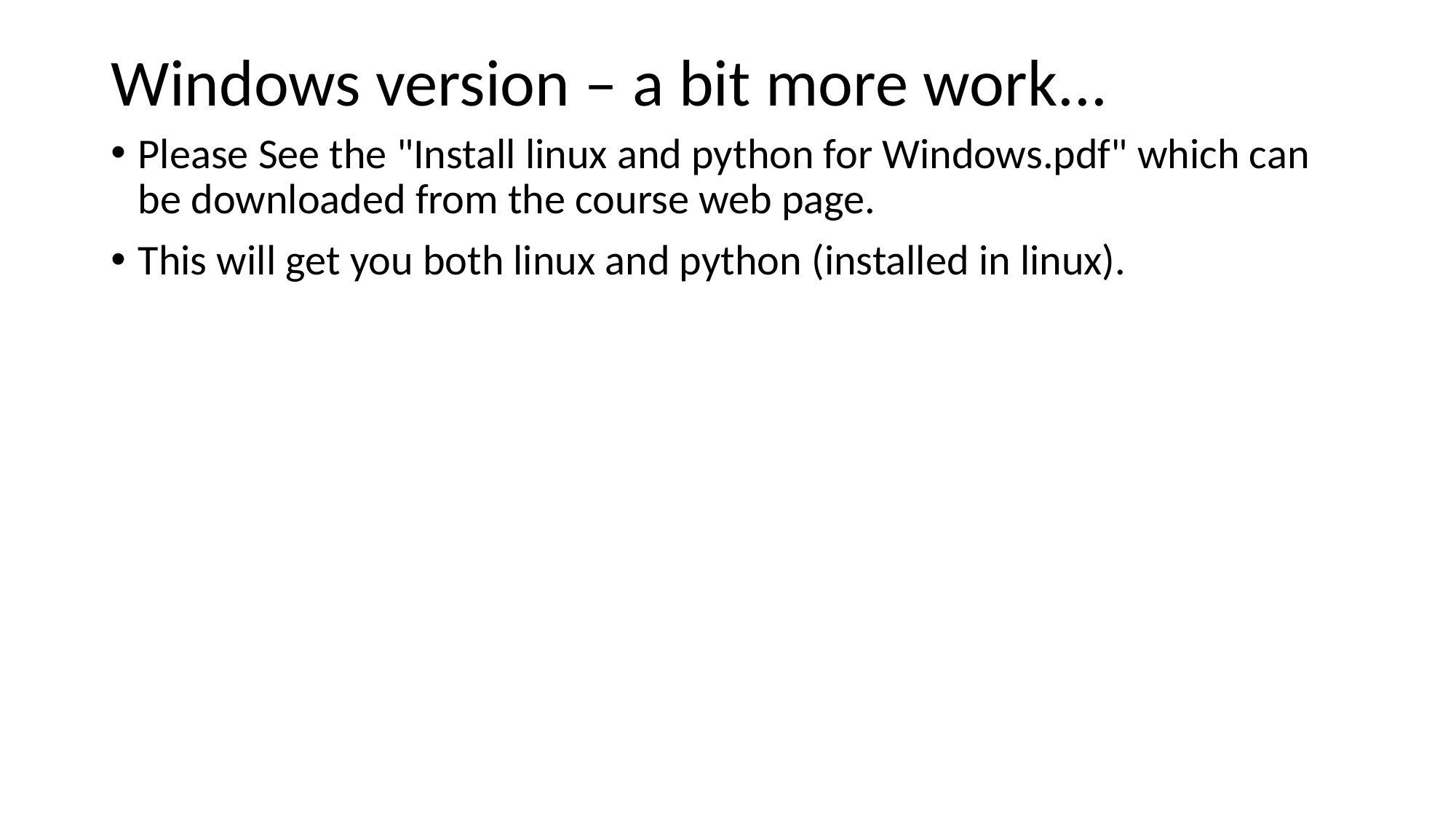

# Windows version – a bit more work...
Please See the "Install linux and python for Windows.pdf" which can be downloaded from the course web page.
This will get you both linux and python (installed in linux).